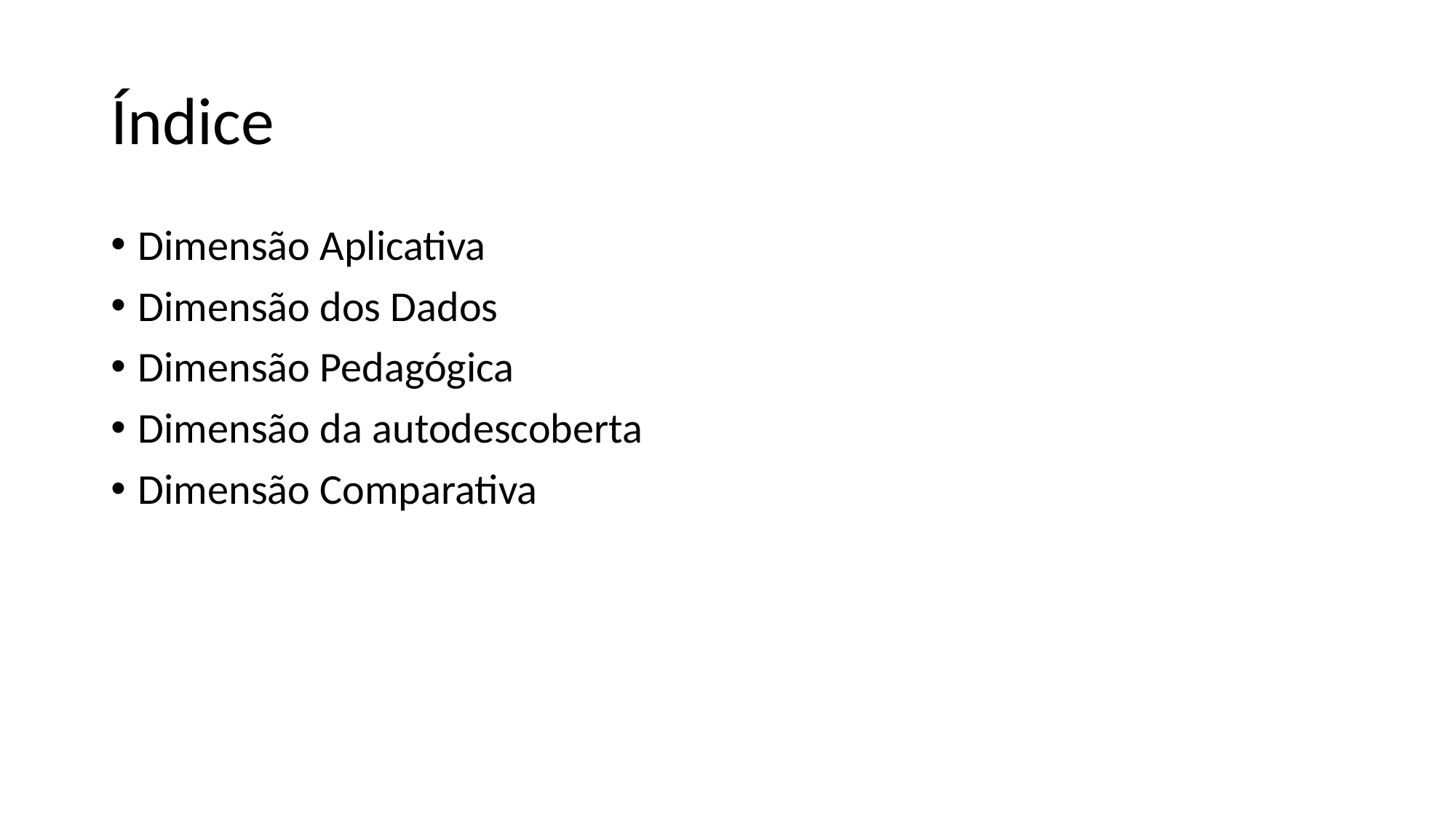

# Índice
Dimensão Aplicativa
Dimensão dos Dados
Dimensão Pedagógica
Dimensão da autodescoberta
Dimensão Comparativa